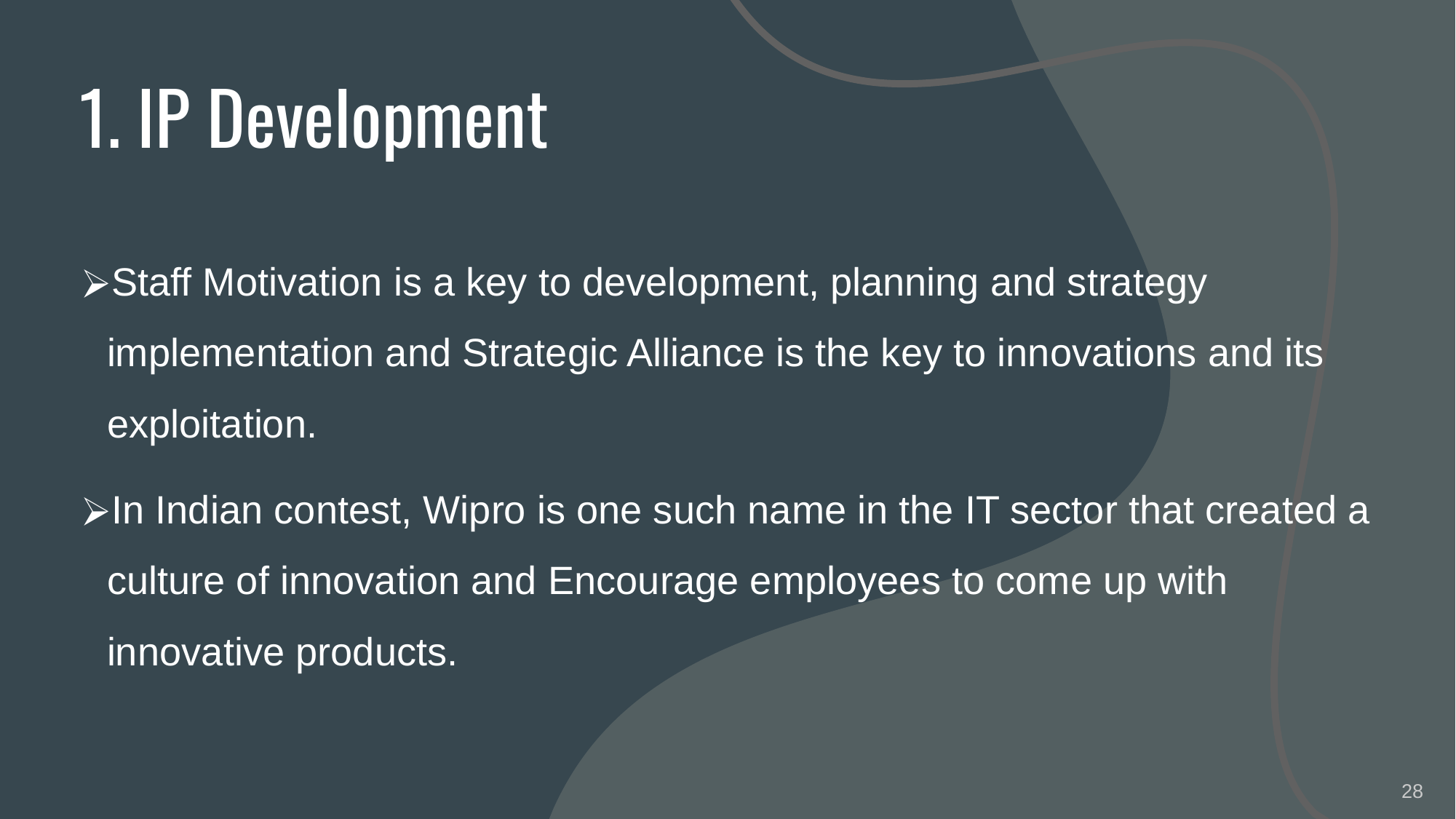

# 1. IP Development
Staff Motivation is a key to development, planning and strategy implementation and Strategic Alliance is the key to innovations and its exploitation.
In Indian contest, Wipro is one such name in the IT sector that created a culture of innovation and Encourage employees to come up with innovative products.

28